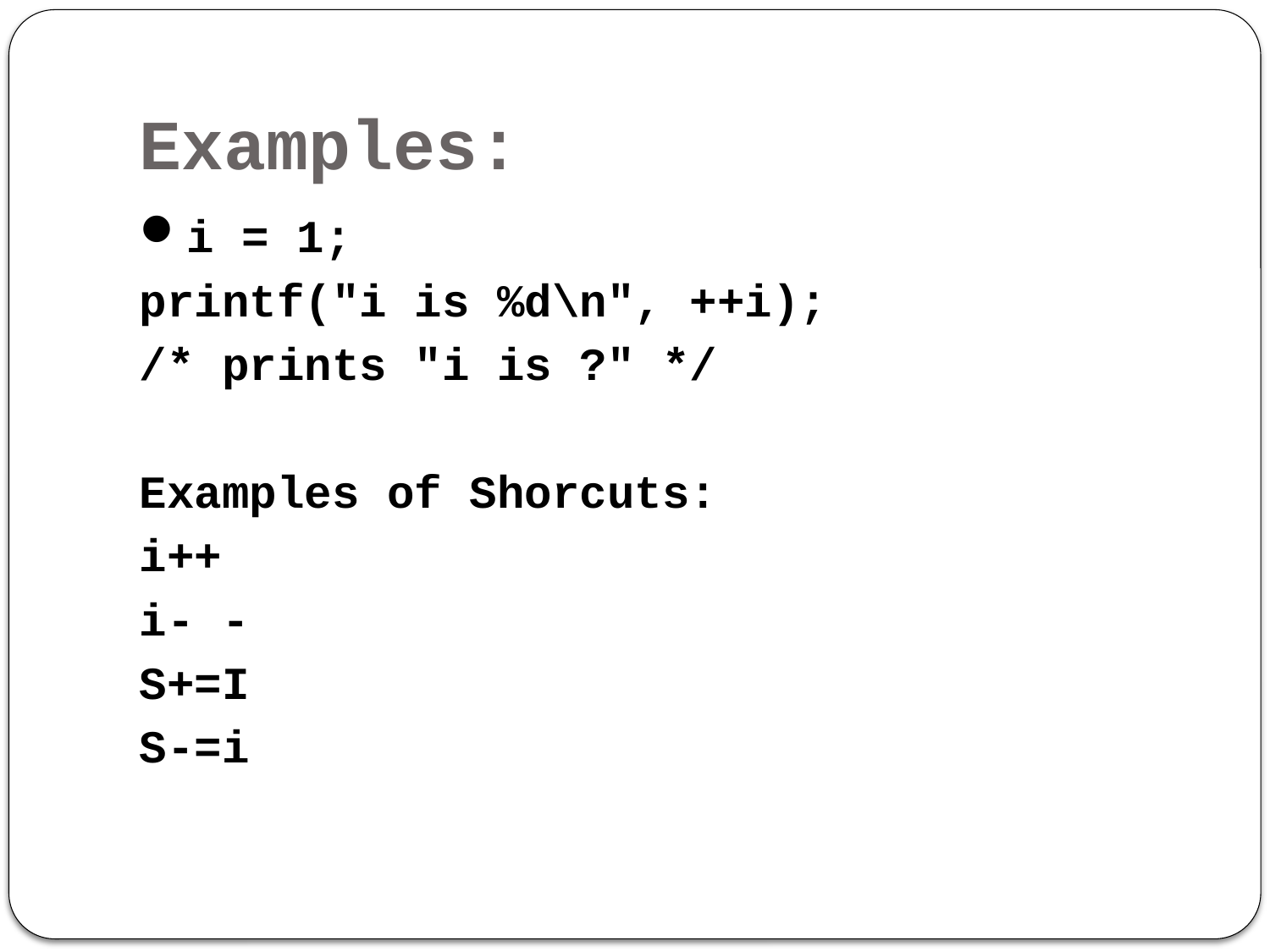

# Examples:
i = 1;
printf("i is %d\n", ++i);
/* prints "i is ?" */

Examples of Shorcuts:
i++
i- -
S+=I
S-=i